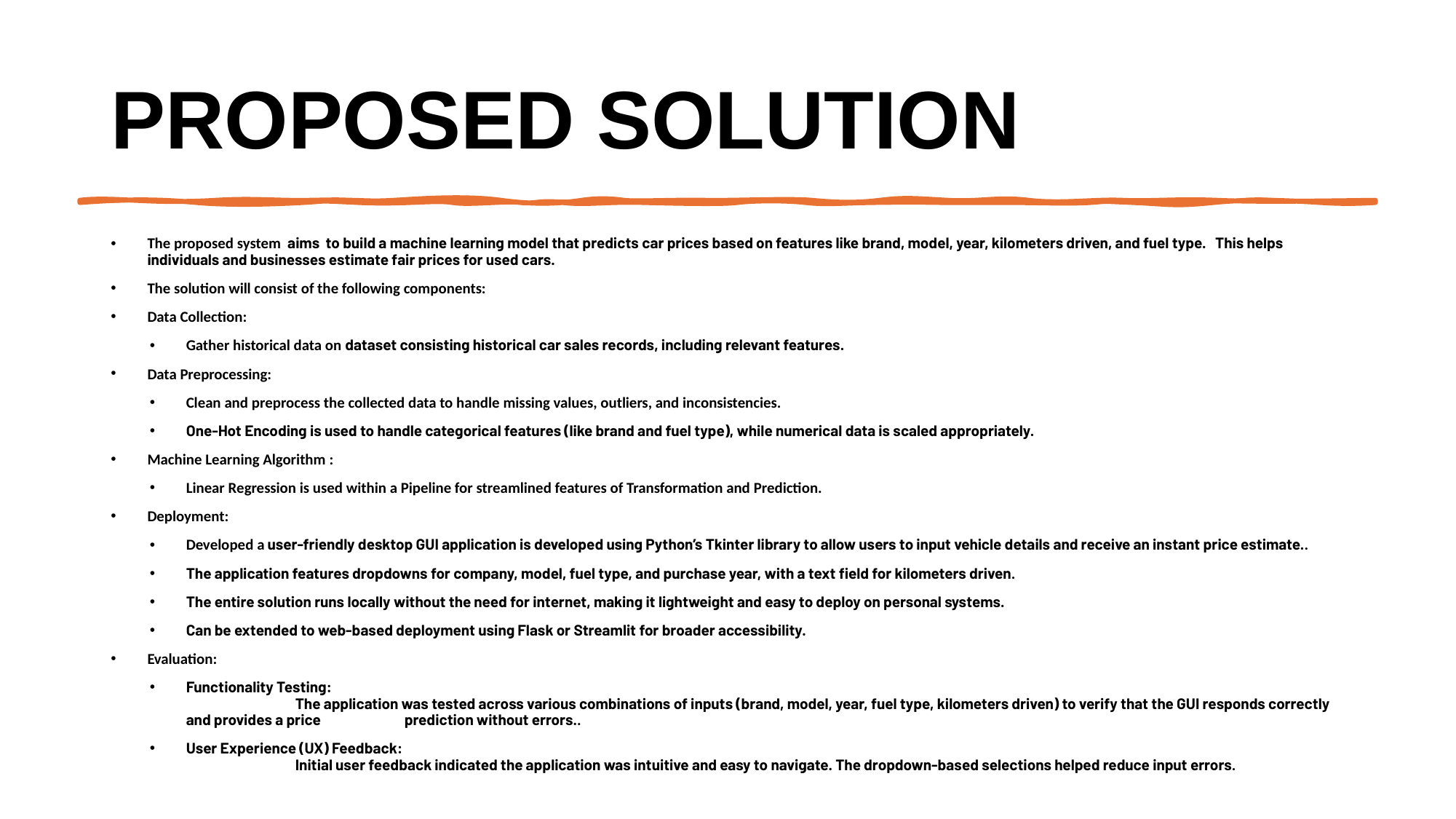

Linear Regression is used within a Pipeline for streamlined feature transformation and prediction.

# Proposed Solution

The proposed system  aims  to build a machine learning model that predicts car prices based on features like brand, model, year, kilometers driven, and fuel type.   This helps individuals and businesses estimate fair prices for used cars.
The solution will consist of the following components:
Data Collection:
Gather historical data on dataset consisting historical car sales records, including relevant features.
Data Preprocessing:
Clean and preprocess the collected data to handle missing values, outliers, and inconsistencies.
One-Hot Encoding is used to handle categorical features (like brand and fuel type), while numerical data is scaled appropriately.
Machine Learning Algorithm :
Linear Regression is used within a Pipeline for streamlined features of Transformation and Prediction.
Deployment:
Developed a user-friendly desktop GUI application is developed using Python’s Tkinter library to allow users to input vehicle details and receive an instant price estimate..
The application features dropdowns for company, model, fuel type, and purchase year, with a text field for kilometers driven.
The entire solution runs locally without the need for internet, making it lightweight and easy to deploy on personal systems.
Can be extended to web-based deployment using Flask or Streamlit for broader accessibility.
Evaluation:
Functionality Testing:
	The application was tested across various combinations of inputs (brand, model, year, fuel type, kilometers driven) to verify that the GUI responds correctly and provides a price 	prediction without errors..
User Experience (UX) Feedback:
	Initial user feedback indicated the application was intuitive and easy to navigate. The dropdown-based selections helped reduce input errors.